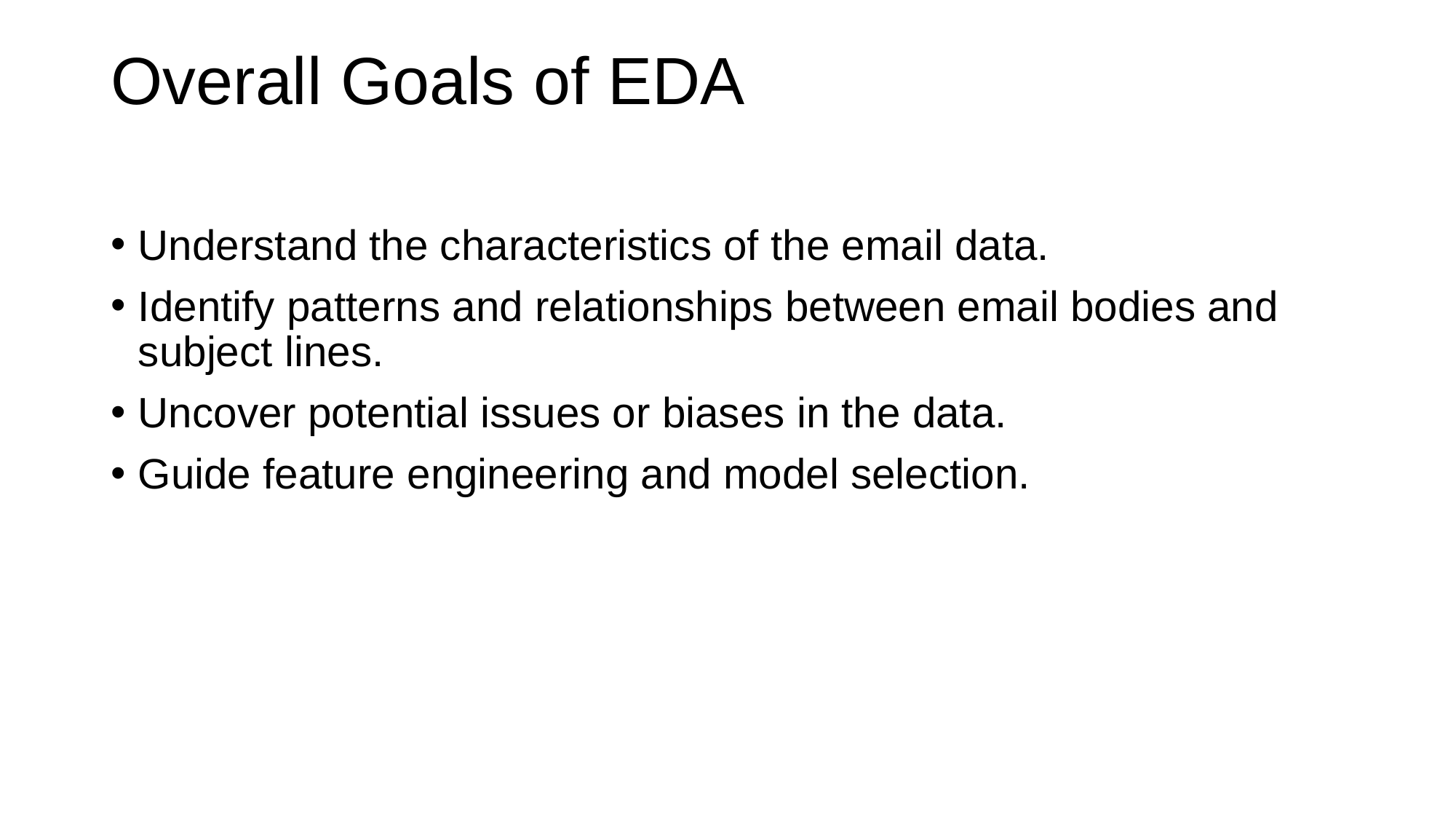

# Overall Goals of EDA
Understand the characteristics of the email data.
Identify patterns and relationships between email bodies and subject lines.
Uncover potential issues or biases in the data.
Guide feature engineering and model selection.